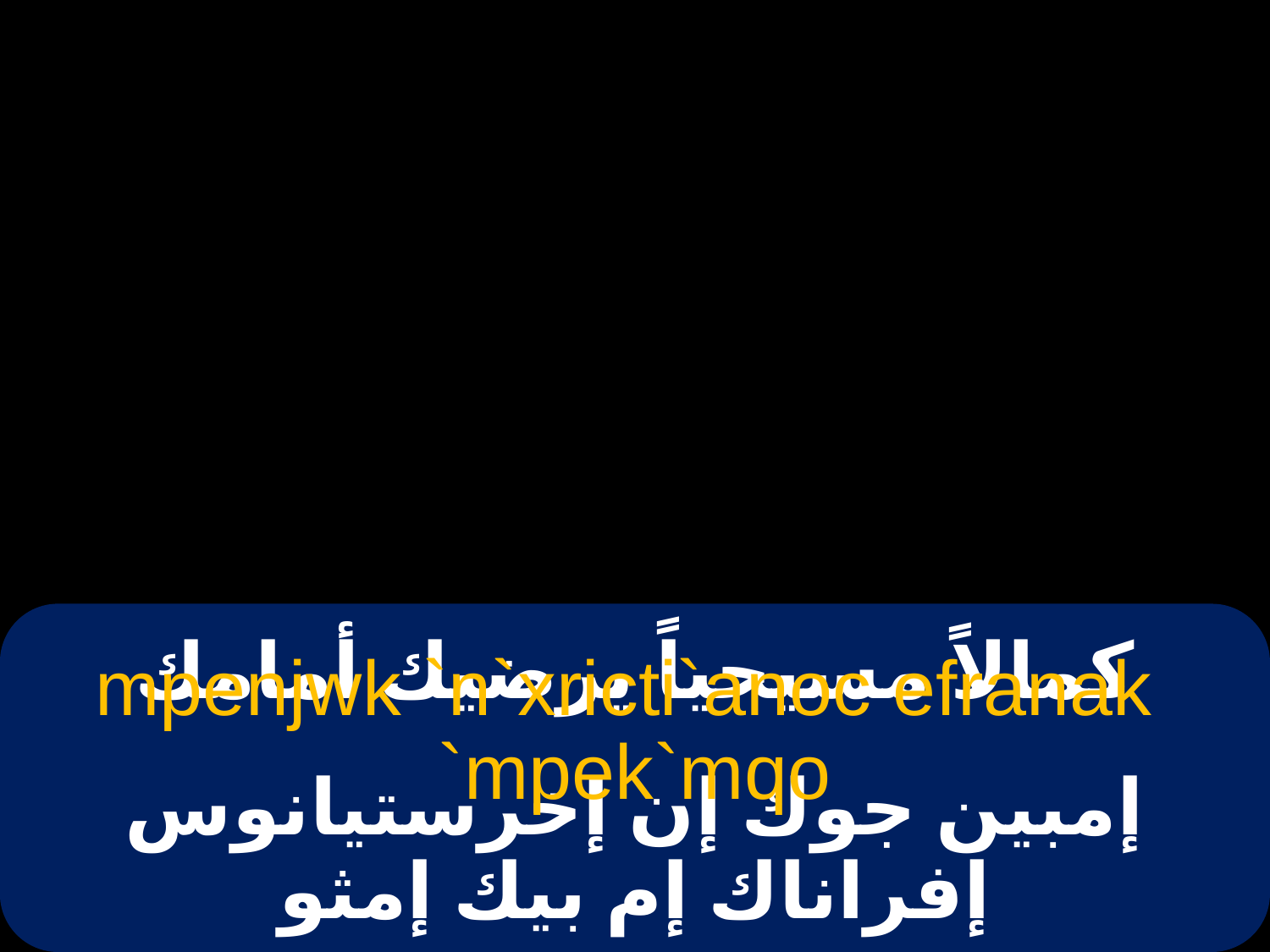

# كمالاً مسيحياً يرضيك أمامك
mpenjwk `n`xricti`anoc efranak  `mpek`mqo
إمبين جوك إن إخرستيانوس إفراناك إم بيك إمثو